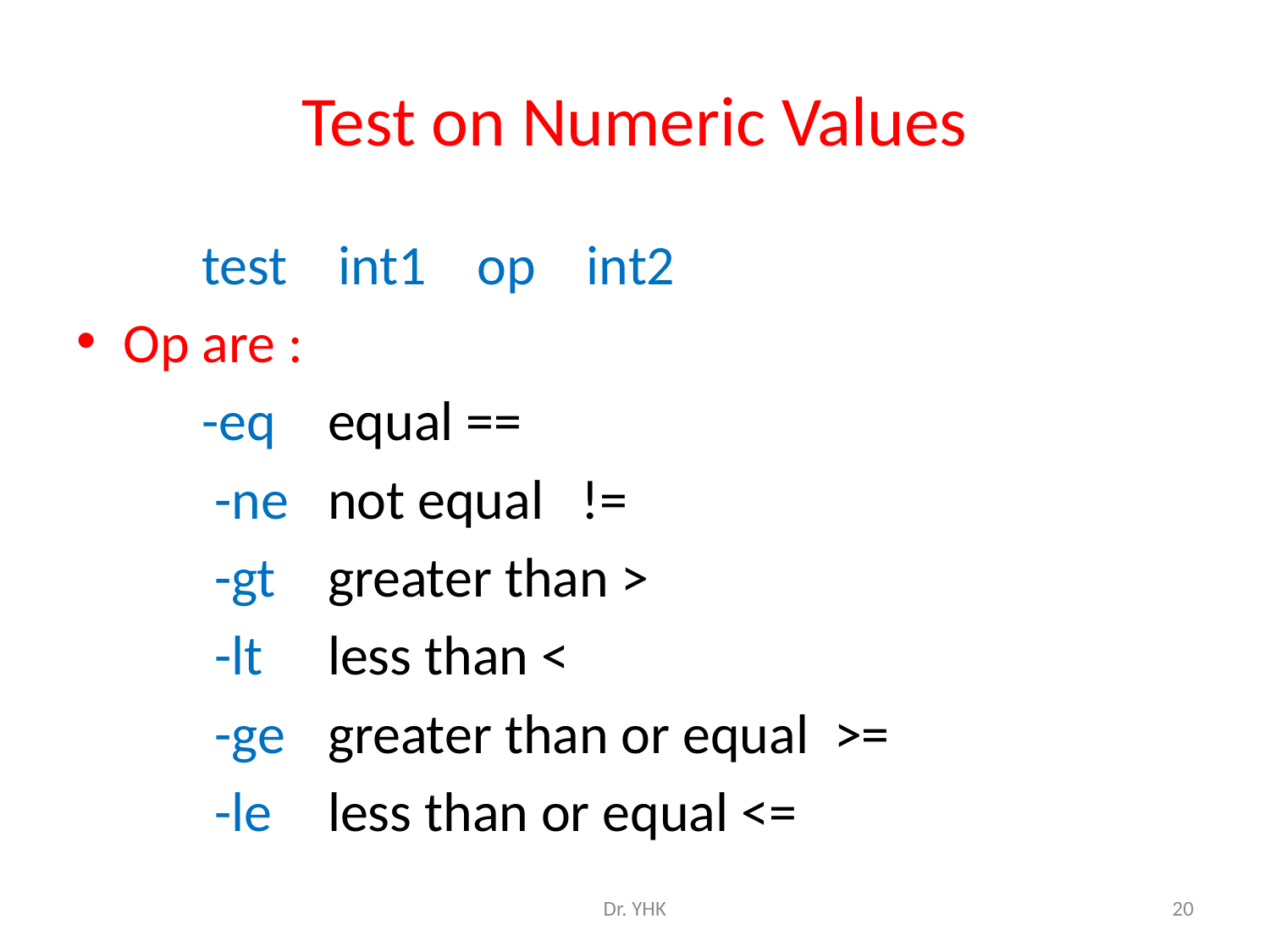

# Test on Numeric Values
		test    int1    op    int2
Op are :
		-eq   	equal ==
		 -ne   	not equal   !=
		 -gt    	greater than >
		 -lt     	less than <
		 -ge  	greater than or equal  >=
		 -le    	less than or equal <=

Dr. YHK
20